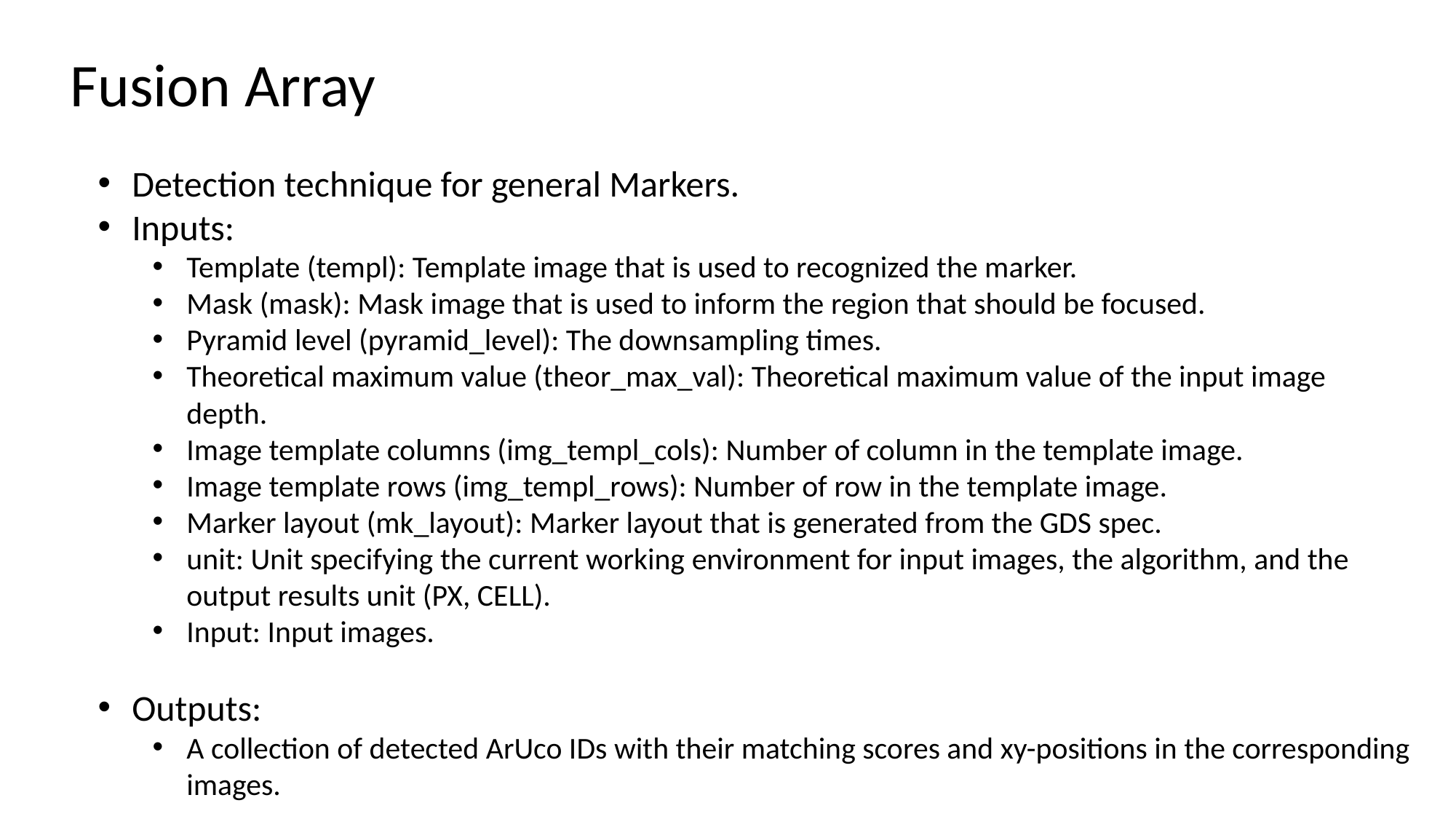

Fusion Array
Detection technique for general Markers.
Inputs:
Template (templ): Template image that is used to recognized the marker.
Mask (mask): Mask image that is used to inform the region that should be focused.
Pyramid level (pyramid_level): The downsampling times.
Theoretical maximum value (theor_max_val): Theoretical maximum value of the input image depth.
Image template columns (img_templ_cols): Number of column in the template image.
Image template rows (img_templ_rows): Number of row in the template image.
Marker layout (mk_layout): Marker layout that is generated from the GDS spec.
unit: Unit specifying the current working environment for input images, the algorithm, and the output results unit (PX, CELL).
Input: Input images.

Outputs:
A collection of detected ArUco IDs with their matching scores and xy-positions in the corresponding images.